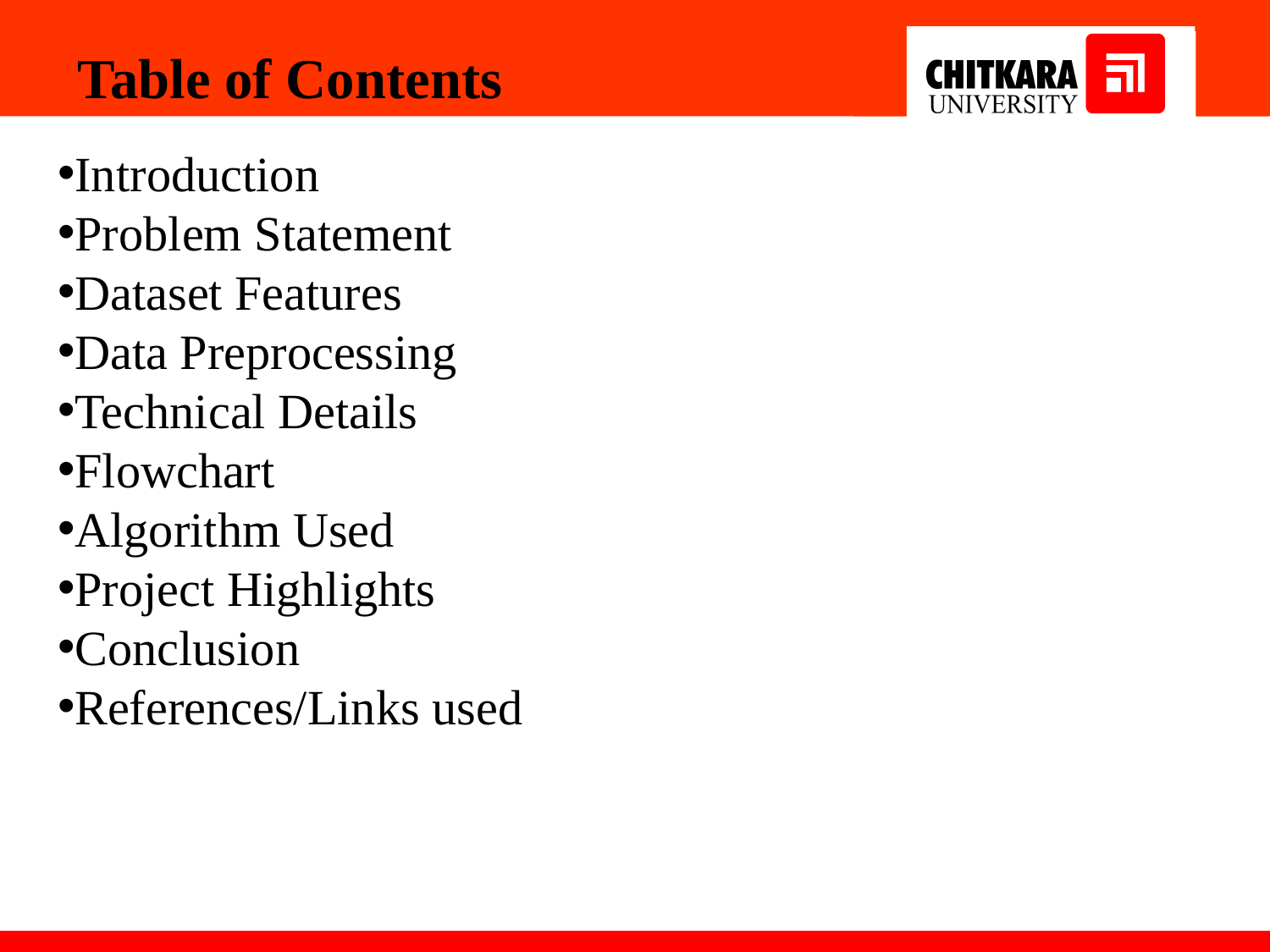

Table of Contents
Introduction
Problem Statement
Dataset Features
Data Preprocessing
Technical Details
Flowchart
Algorithm Used
Project Highlights
Conclusion
References/Links used